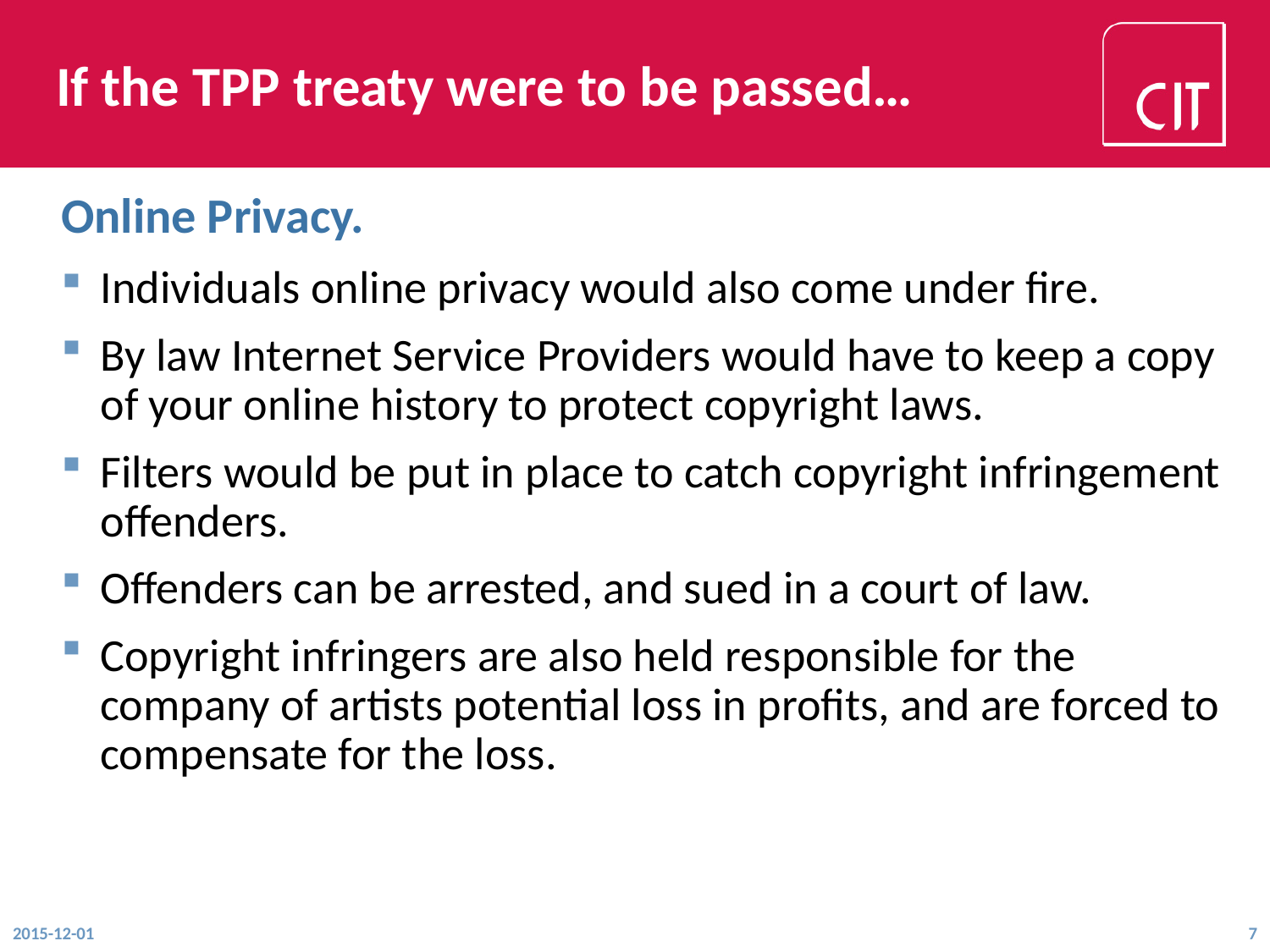

# If the TPP treaty were to be passed…
Online Privacy.
Individuals online privacy would also come under fire.
By law Internet Service Providers would have to keep a copy of your online history to protect copyright laws.
Filters would be put in place to catch copyright infringement offenders.
Offenders can be arrested, and sued in a court of law.
Copyright infringers are also held responsible for the company of artists potential loss in profits, and are forced to compensate for the loss.
2015-12-01

7